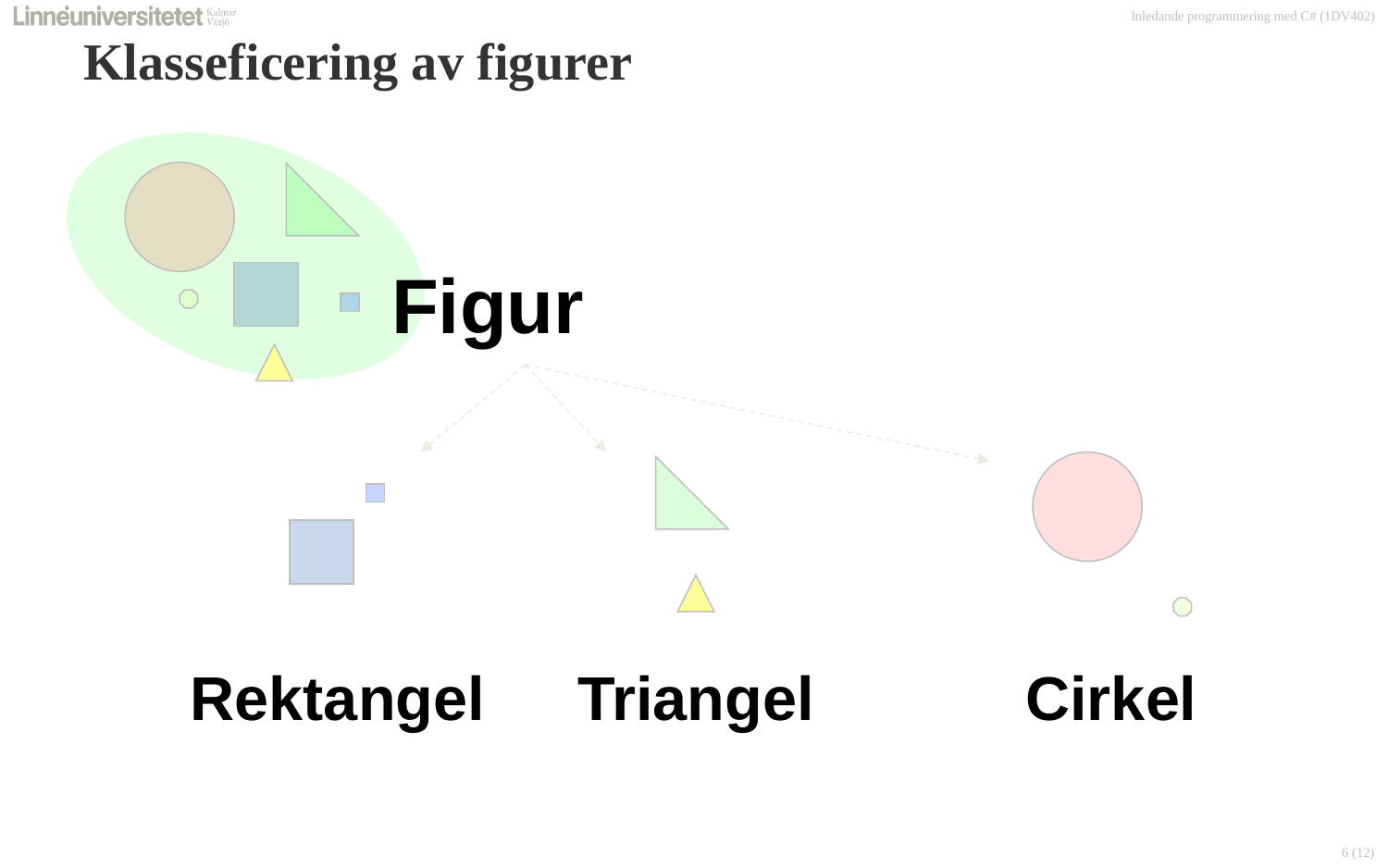

# Klasseficering av figurer

Figur

Rektangel
Triangel
Cirkel